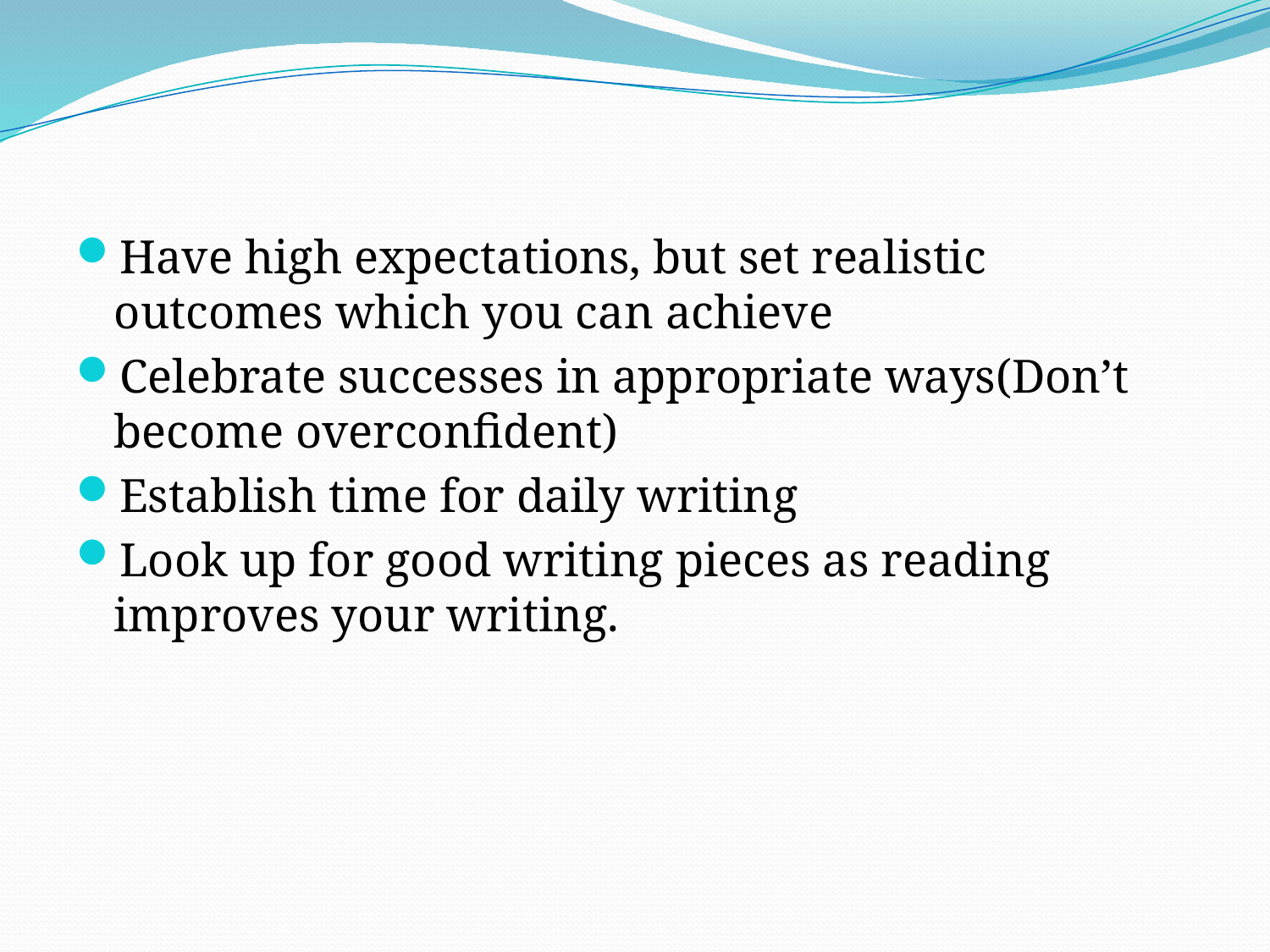

Have high expectations, but set realistic outcomes which you can achieve
Celebrate successes in appropriate ways(Don’t become overconfident)
Establish time for daily writing
Look up for good writing pieces as reading improves your writing.